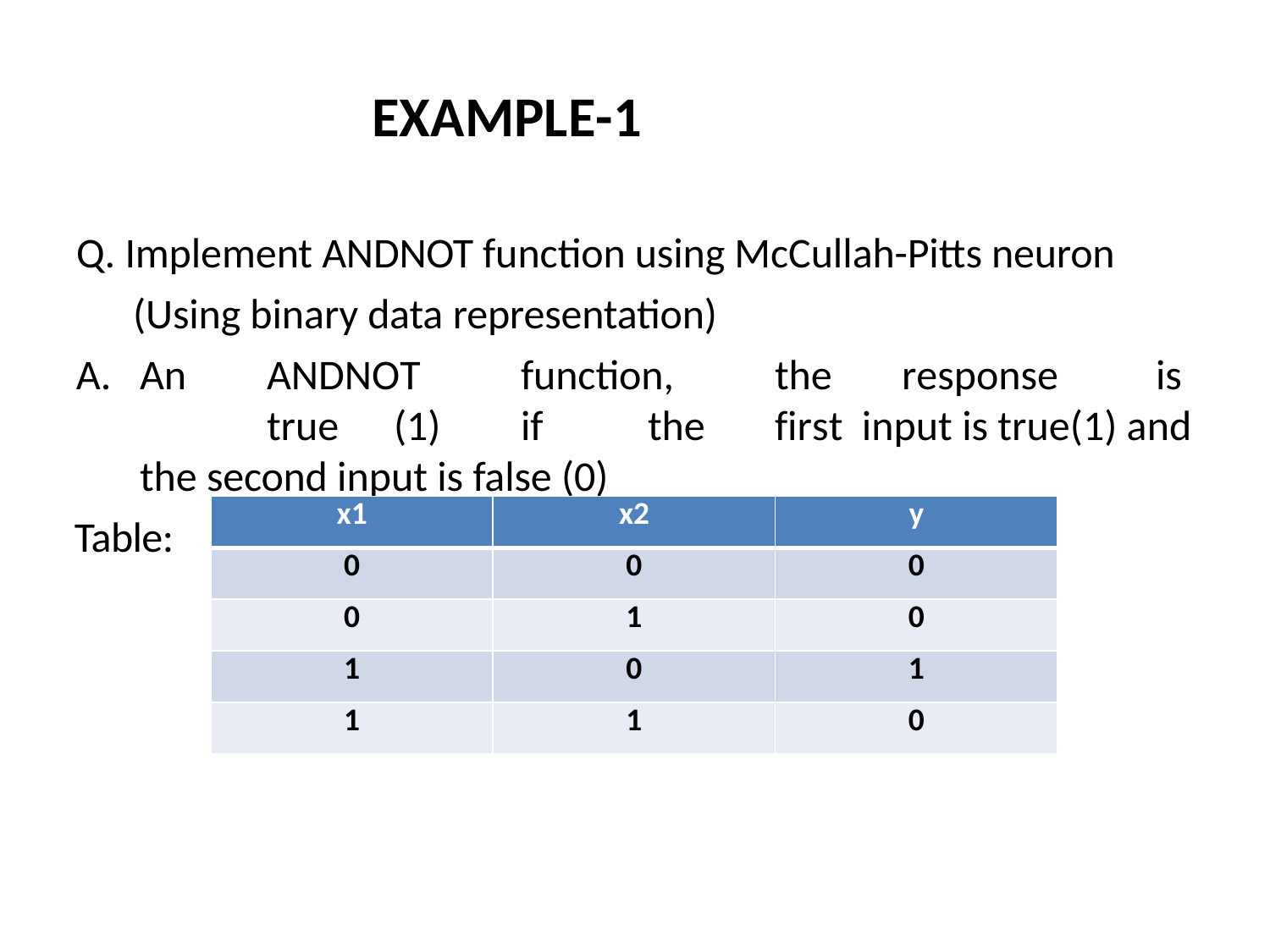

# EXAMPLE-1
Q. Implement ANDNOT function using McCullah-Pitts neuron  (Using binary data representation)
A.	An	ANDNOT	function,	the	response	is	true	(1)	if	the	first  input is true(1) and the second input is false (0)
Table:
| x1 | x2 | y |
| --- | --- | --- |
| 0 | 0 | 0 |
| 0 | 1 | 0 |
| 1 | 0 | 1 |
| 1 | 1 | 0 |